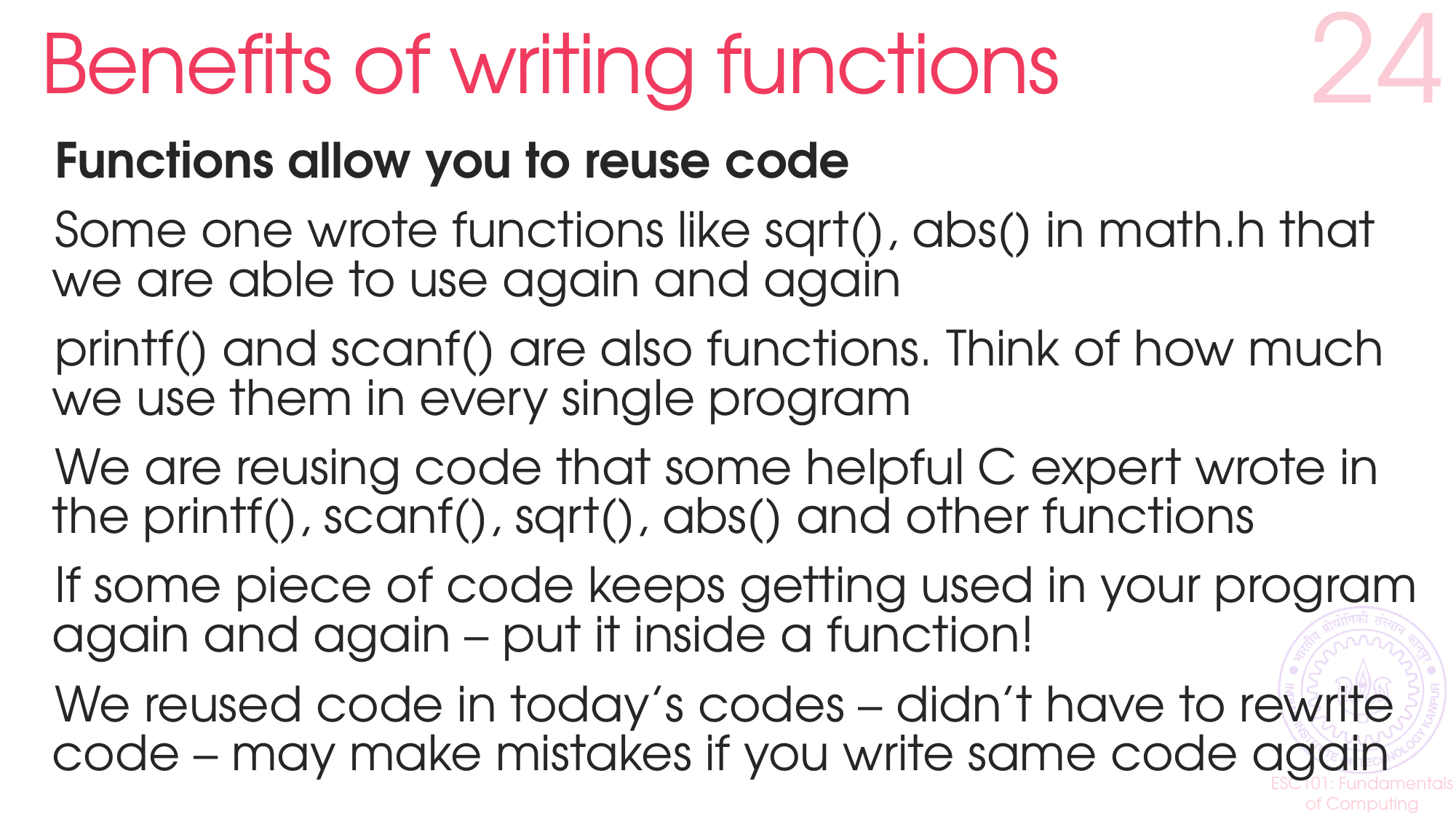

# Benefits of writing functions
24
Functions allow you to reuse code
Some one wrote functions like sqrt(), abs() in math.h that we are able to use again and again
printf() and scanf() are also functions. Think of how much we use them in every single program
We are reusing code that some helpful C expert wrote in the printf(), scanf(), sqrt(), abs() and other functions
If some piece of code keeps getting used in your program again and again – put it inside a function!
We reused code in today’s codes – didn’t have to rewrite code – may make mistakes if you write same code again